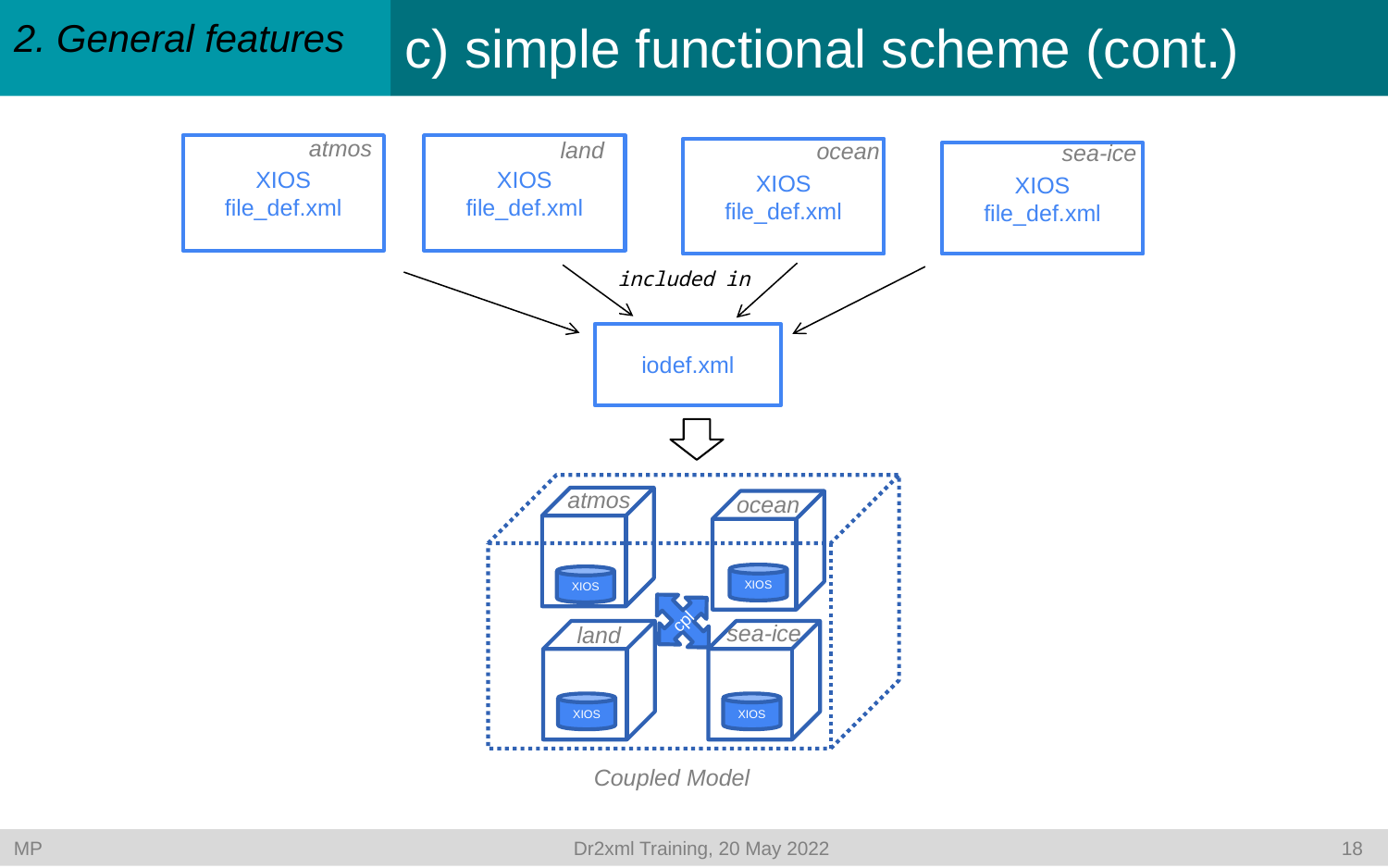

# c) simple functional scheme (cont.)
2. General features
atmos
land
ocean
sea-ice
XIOS
file_def.xml
XIOS
file_def.xml
XIOS
file_def.xml
XIOS
file_def.xml
included in
iodef.xml

atmos
ocean

XIOS
XIOS
cpl
sea-ice
land

XIOS
XIOS
Coupled Model
MP	 Dr2xml Training, 20 May 2022 	18